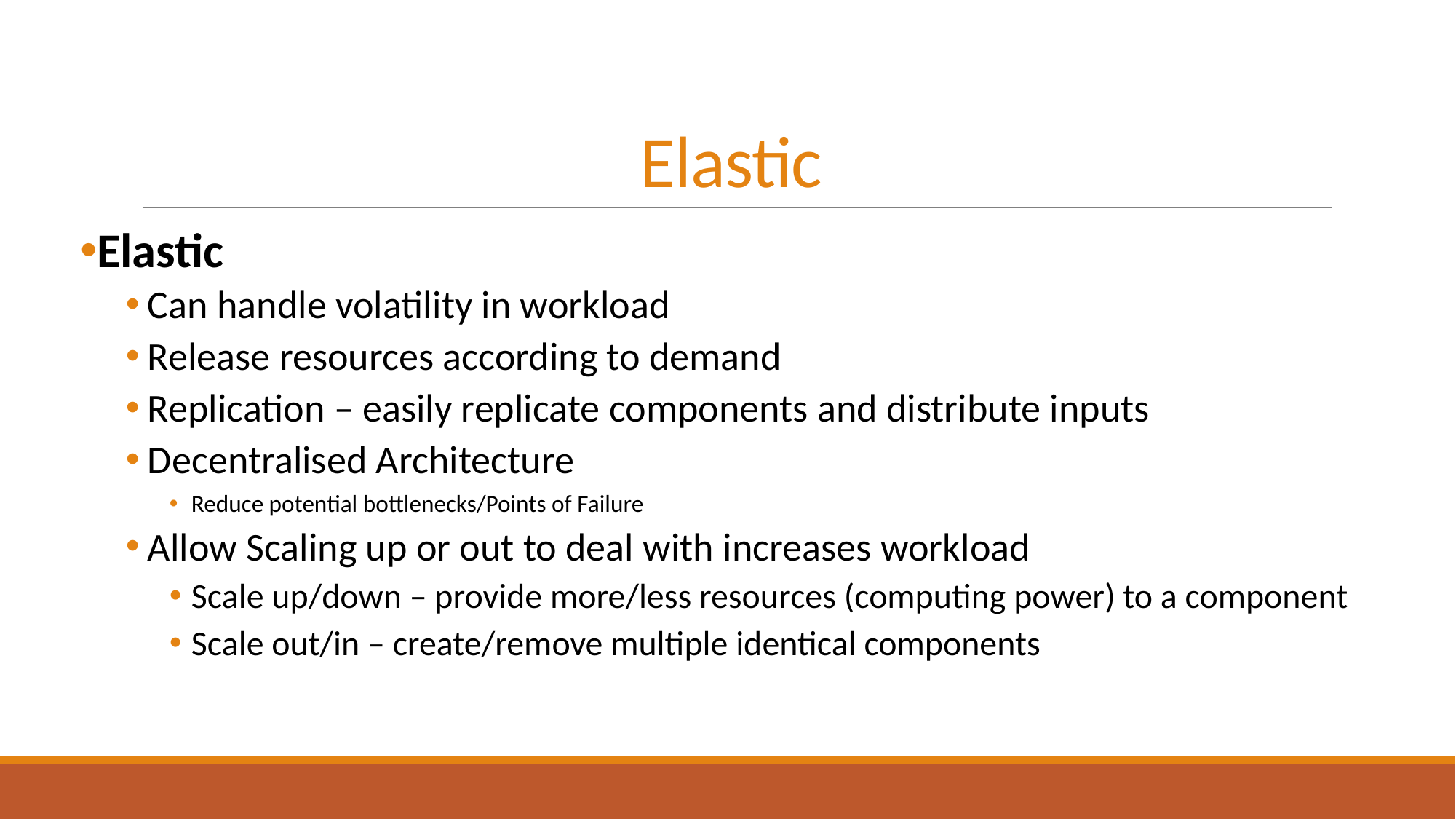

# Elastic
Elastic
Can handle volatility in workload
Release resources according to demand
Replication – easily replicate components and distribute inputs
Decentralised Architecture
Reduce potential bottlenecks/Points of Failure
Allow Scaling up or out to deal with increases workload
Scale up/down – provide more/less resources (computing power) to a component
Scale out/in – create/remove multiple identical components